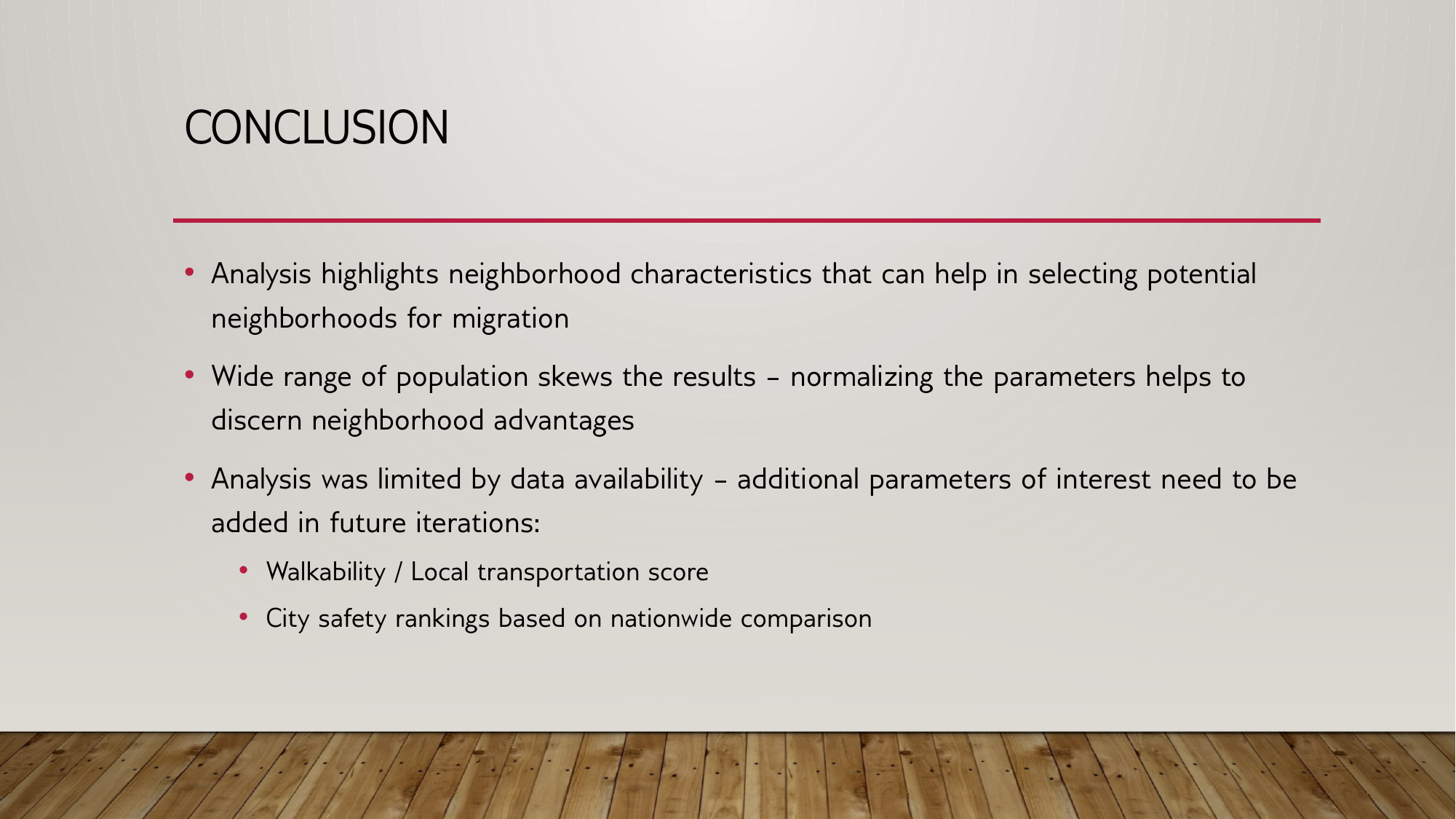

# conclusion
Analysis highlights neighborhood characteristics that can help in selecting potential neighborhoods for migration
Wide range of population skews the results – normalizing the parameters helps to discern neighborhood advantages
Analysis was limited by data availability – additional parameters of interest need to be added in future iterations:
Walkability / Local transportation score
City safety rankings based on nationwide comparison